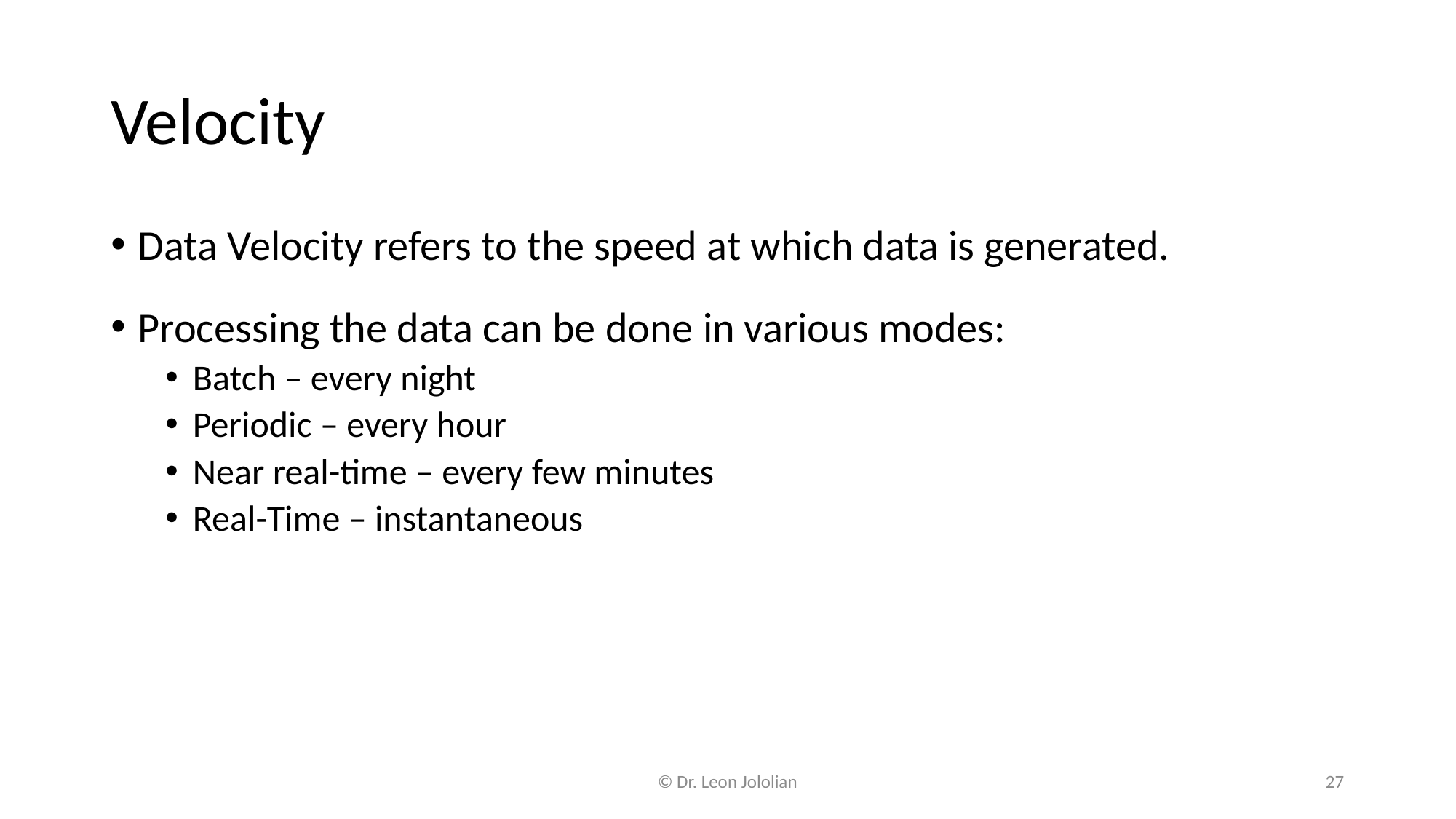

# Velocity
Data Velocity refers to the speed at which data is generated.
Processing the data can be done in various modes:
Batch – every night
Periodic – every hour
Near real-time – every few minutes
Real-Time – instantaneous
© Dr. Leon Jololian
27